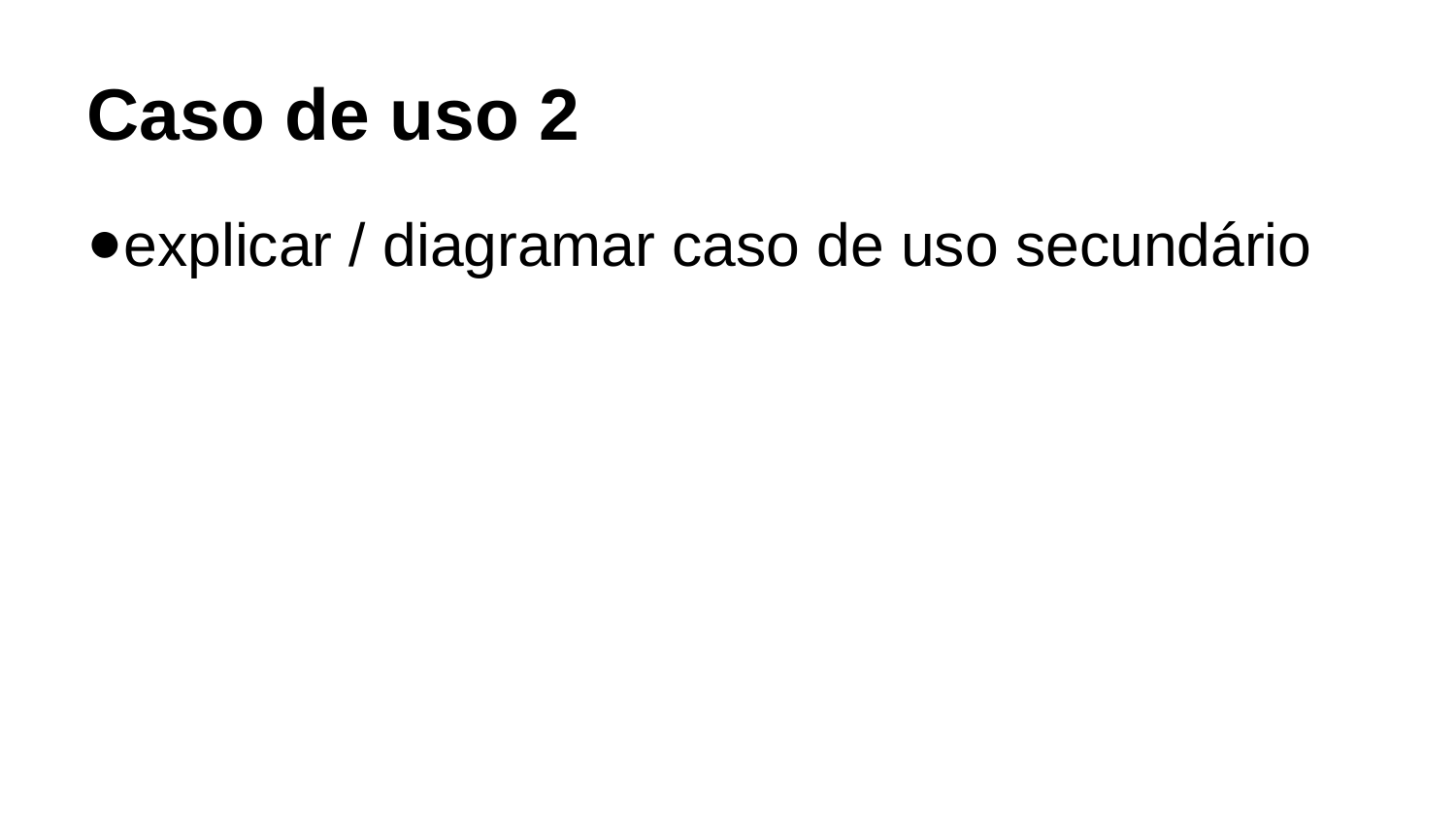

Caso de uso 2
explicar / diagramar caso de uso secundário